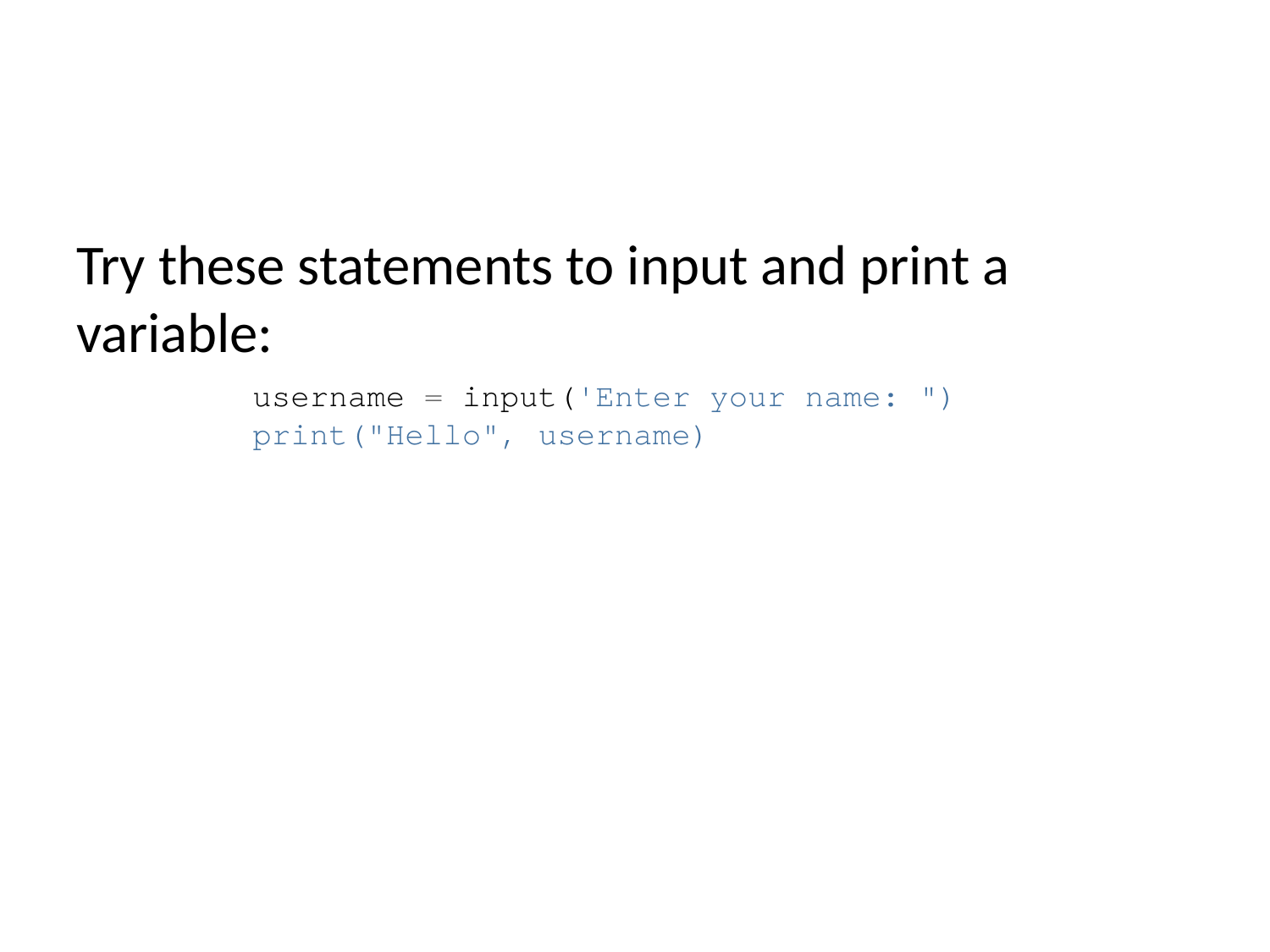

Try these statements to input and print a variable:
username = input('Enter your name: ")
print("Hello", username)